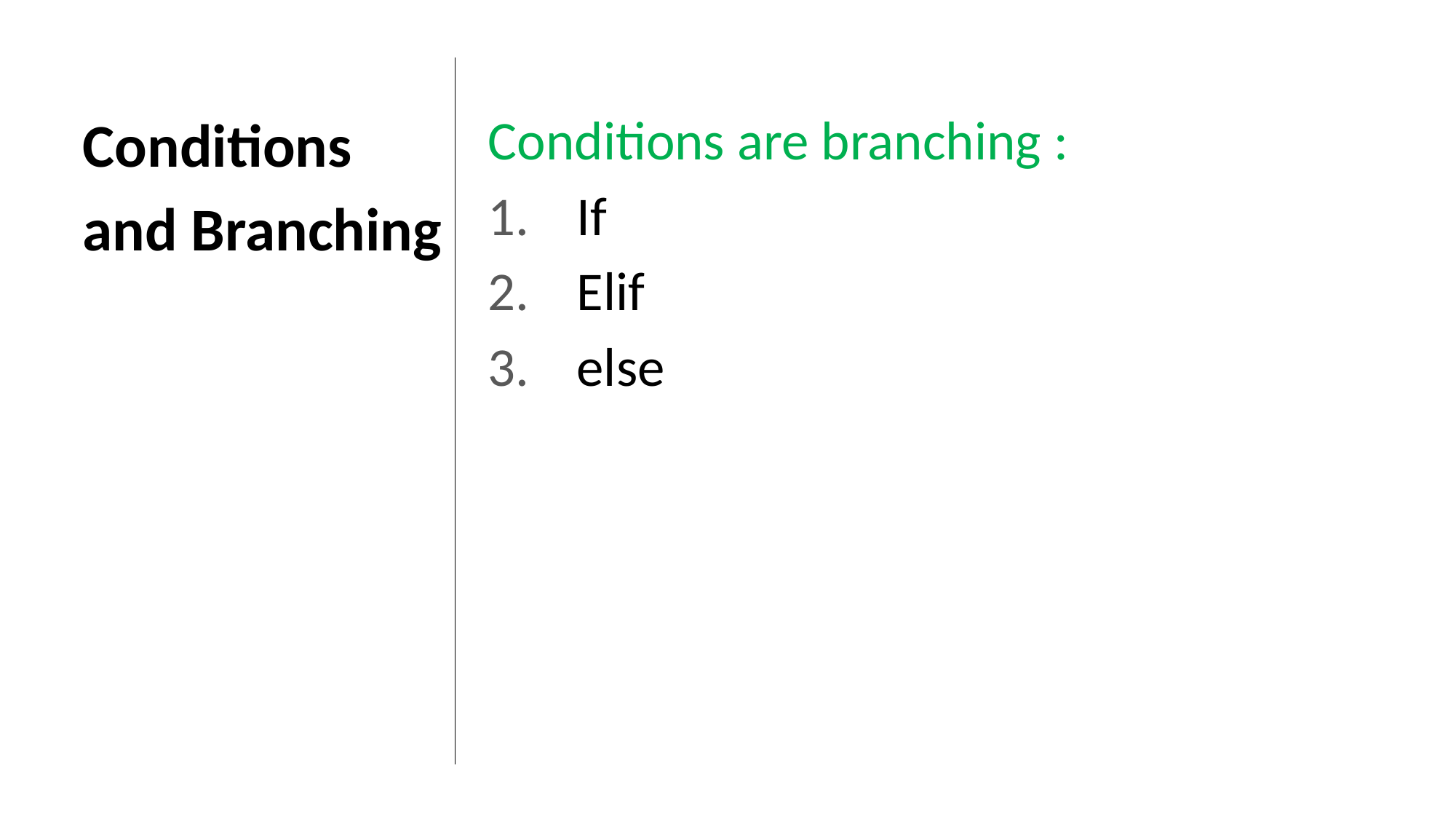

Conditions and Branching
Conditions are branching :
If
Elif
else